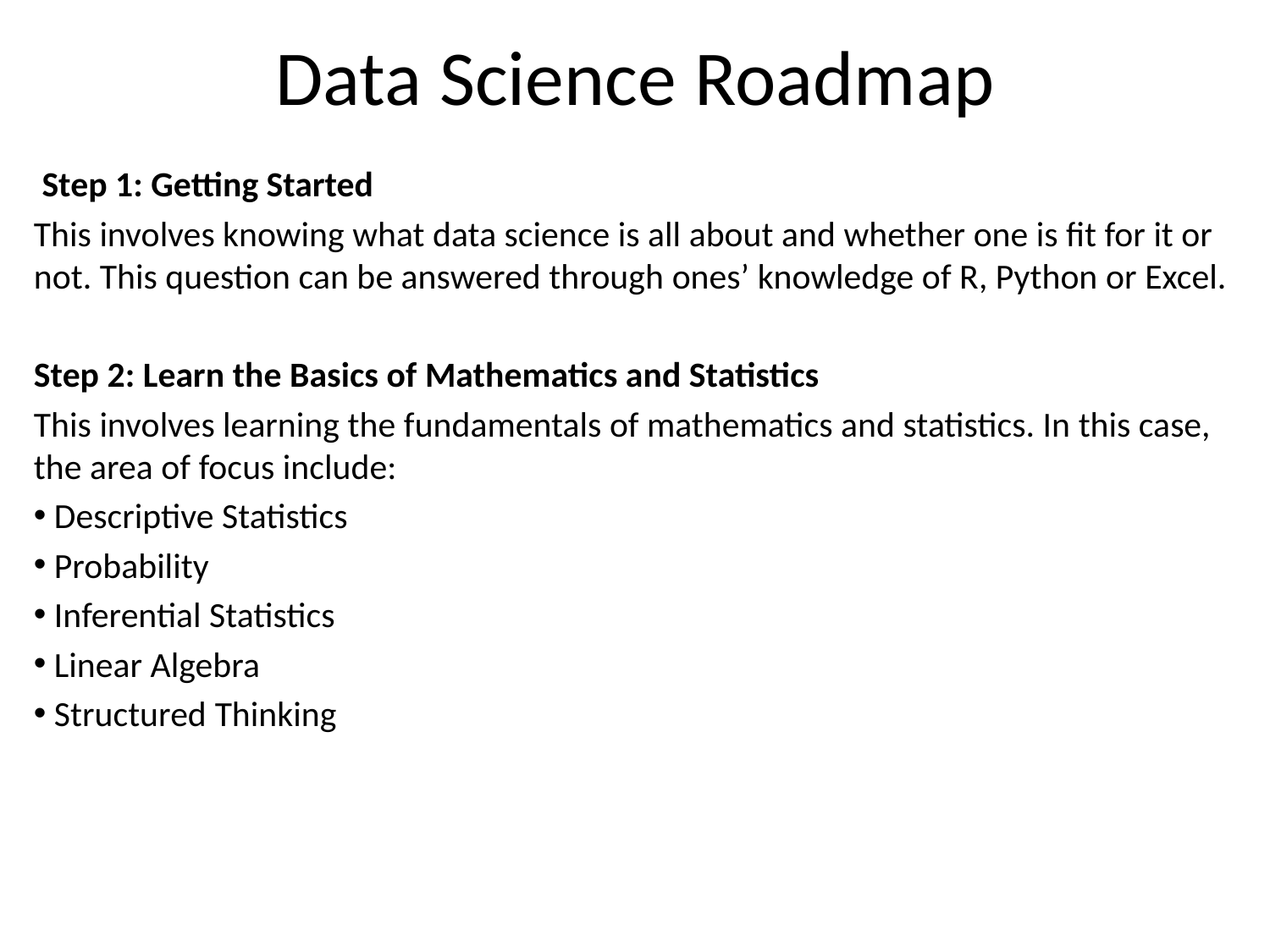

# Data Science Roadmap

 Step 1: Getting Started
This involves knowing what data science is all about and whether one is fit for it or   not. This question can be answered through ones’ knowledge of R, Python or Excel.

Step 2: Learn the Basics of Mathematics and Statistics
This involves learning the fundamentals of mathematics and statistics. In this case, the area of focus include:
 Descriptive Statistics
 Probability
 Inferential Statistics
 Linear Algebra
 Structured Thinking